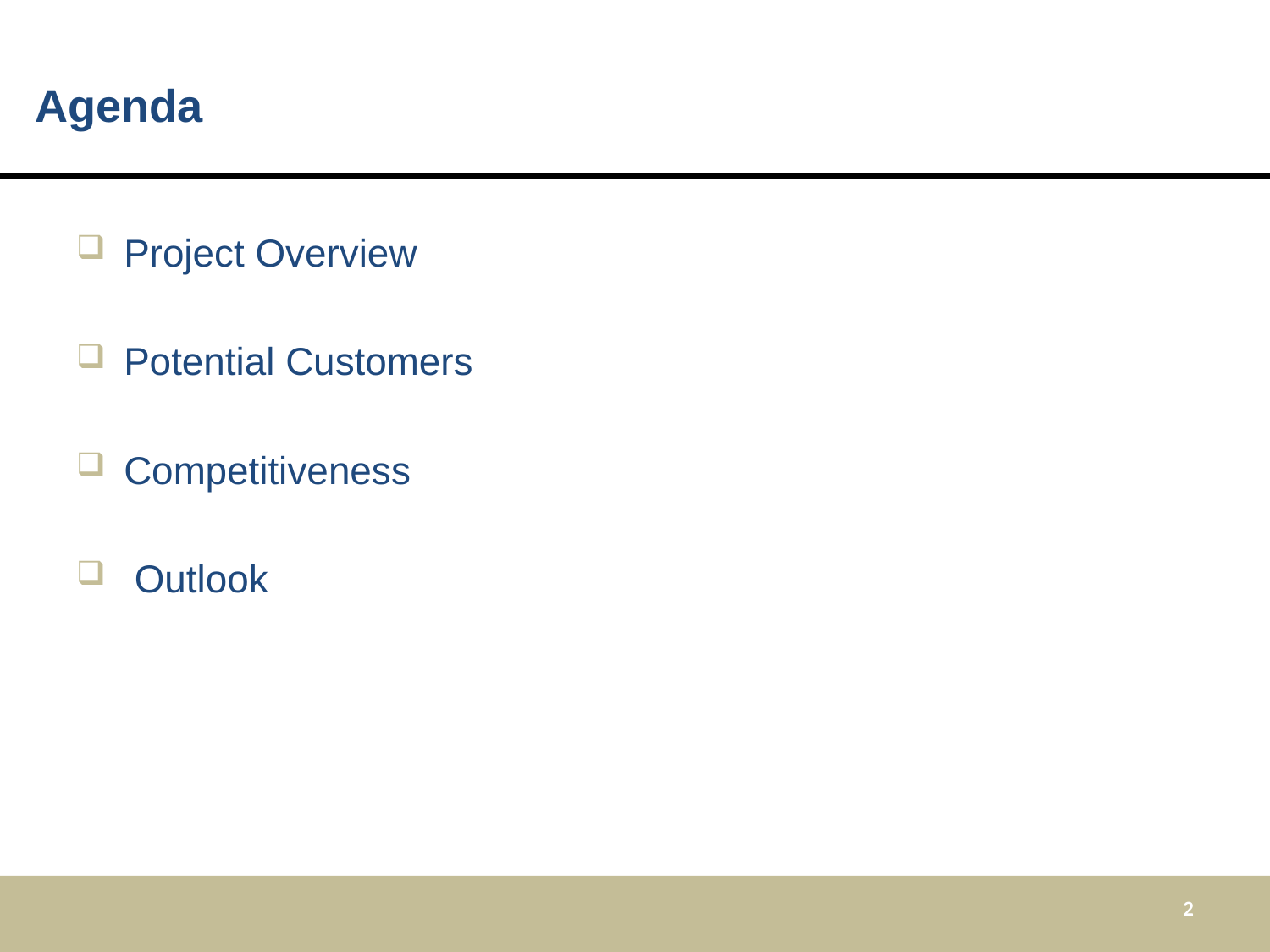

# Agenda
Project Overview

Potential Customers

Competitiveness

 Outlook
2